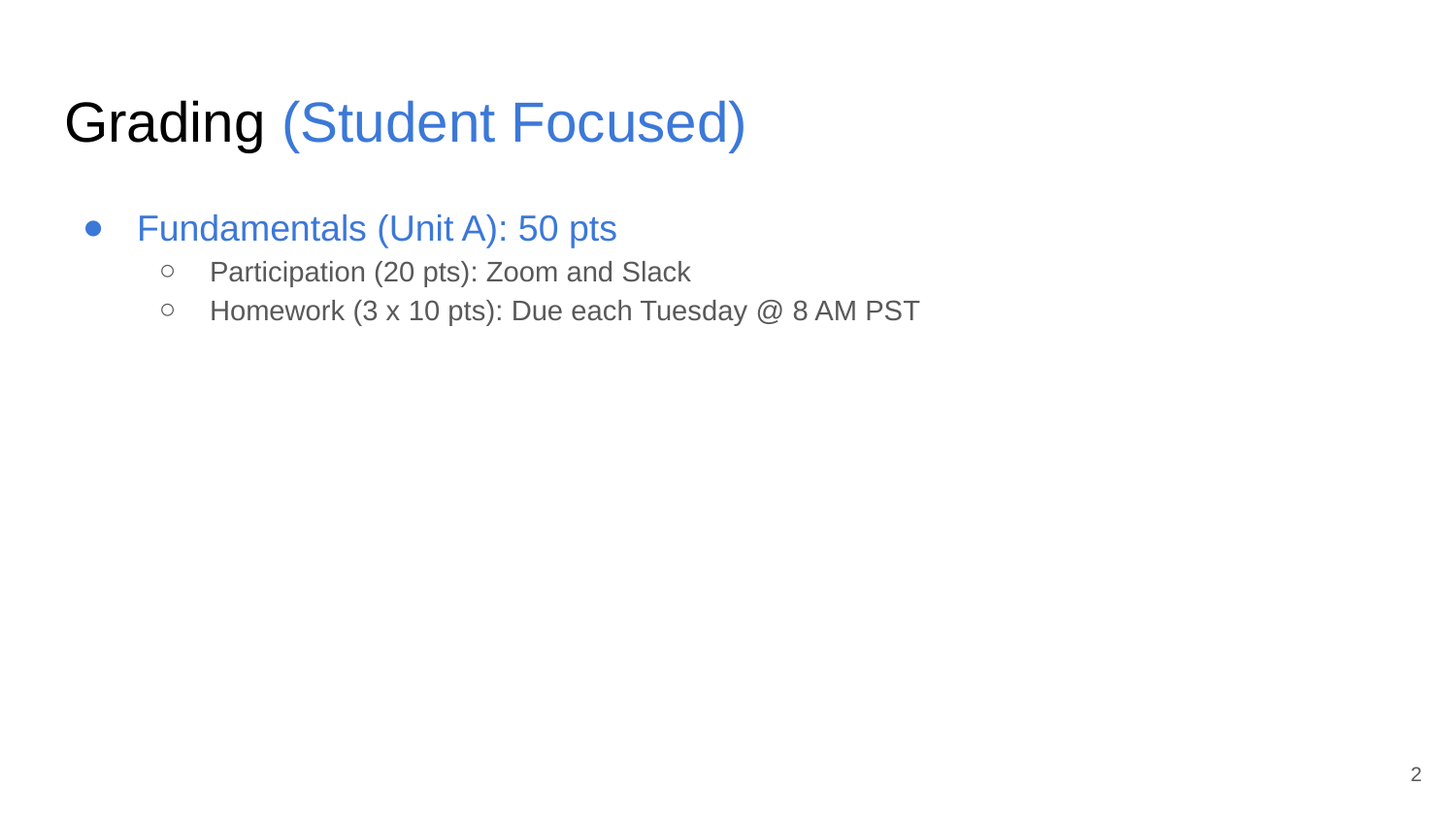

# Grading (Student Focused)
Fundamentals (Unit A): 50 pts
Participation (20 pts): Zoom and Slack
Homework (3 x 10 pts): Due each Tuesday @ 8 AM PST
2